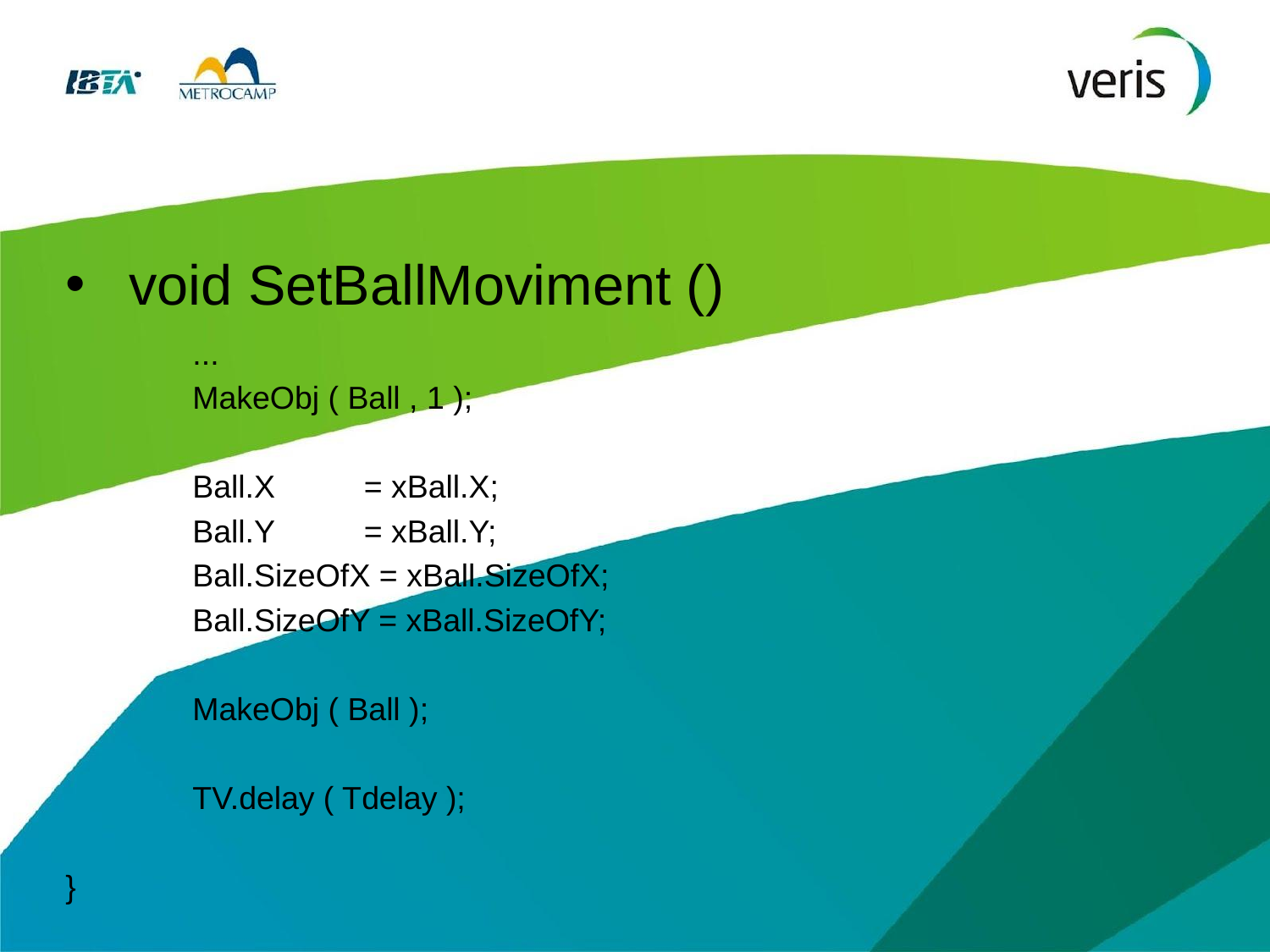

# void SetBallMoviment ()
	...
	MakeObj ( Ball , 1 );

	Ball.X 	     = xBall.X;
	Ball.Y 	     = xBall.Y;
	Ball.SizeOfX = xBall.SizeOfX;
	Ball.SizeOfY = xBall.SizeOfY;

	MakeObj ( Ball );

	TV.delay ( Tdelay );

}